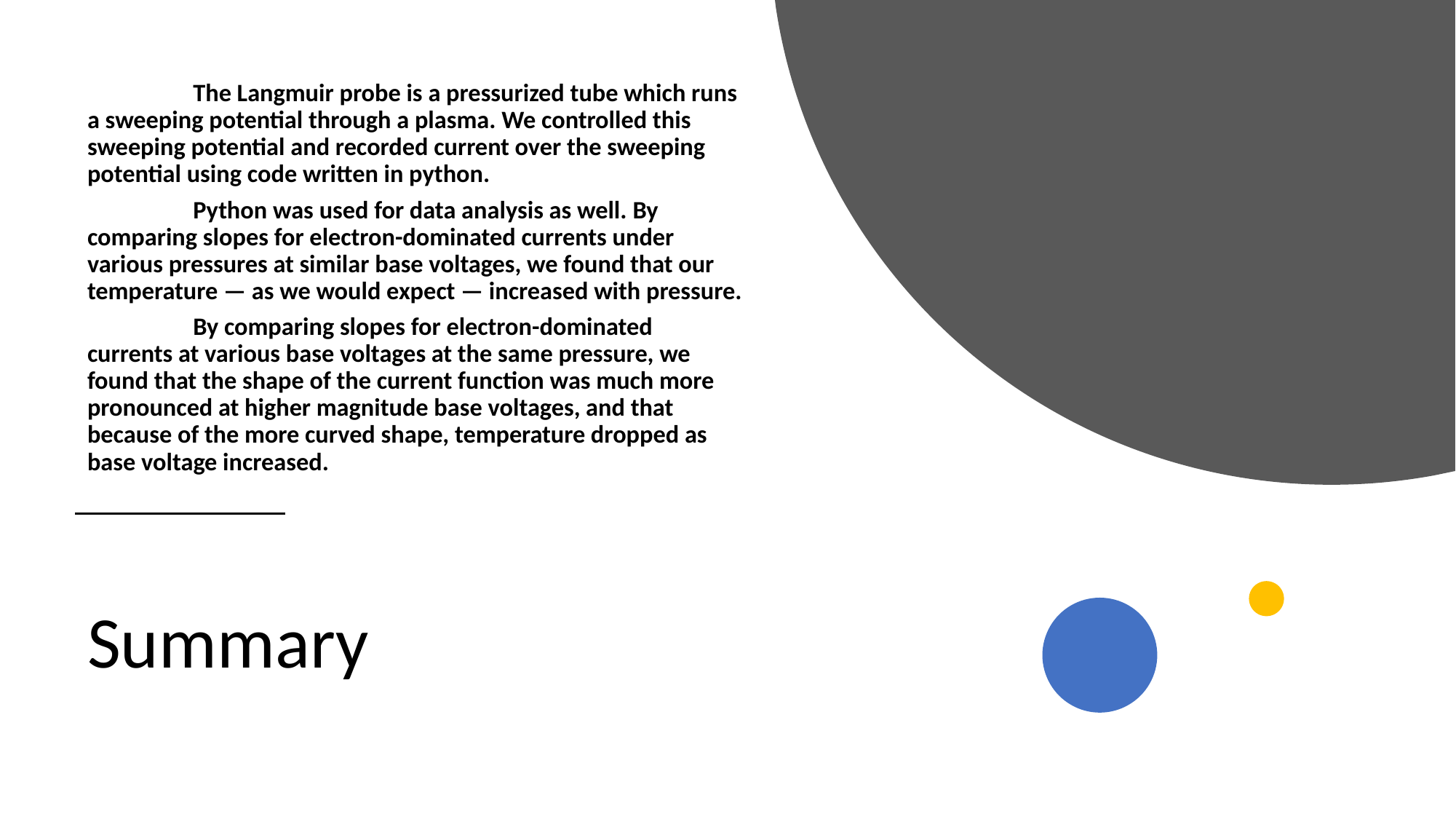

The Langmuir probe is a pressurized tube which runs a sweeping potential through a plasma. We controlled this sweeping potential and recorded current over the sweeping potential using code written in python.
	Python was used for data analysis as well. By comparing slopes for electron-dominated currents under various pressures at similar base voltages, we found that our temperature — as we would expect — increased with pressure.
	By comparing slopes for electron-dominated currents at various base voltages at the same pressure, we found that the shape of the current function was much more pronounced at higher magnitude base voltages, and that because of the more curved shape, temperature dropped as base voltage increased.
# Summary